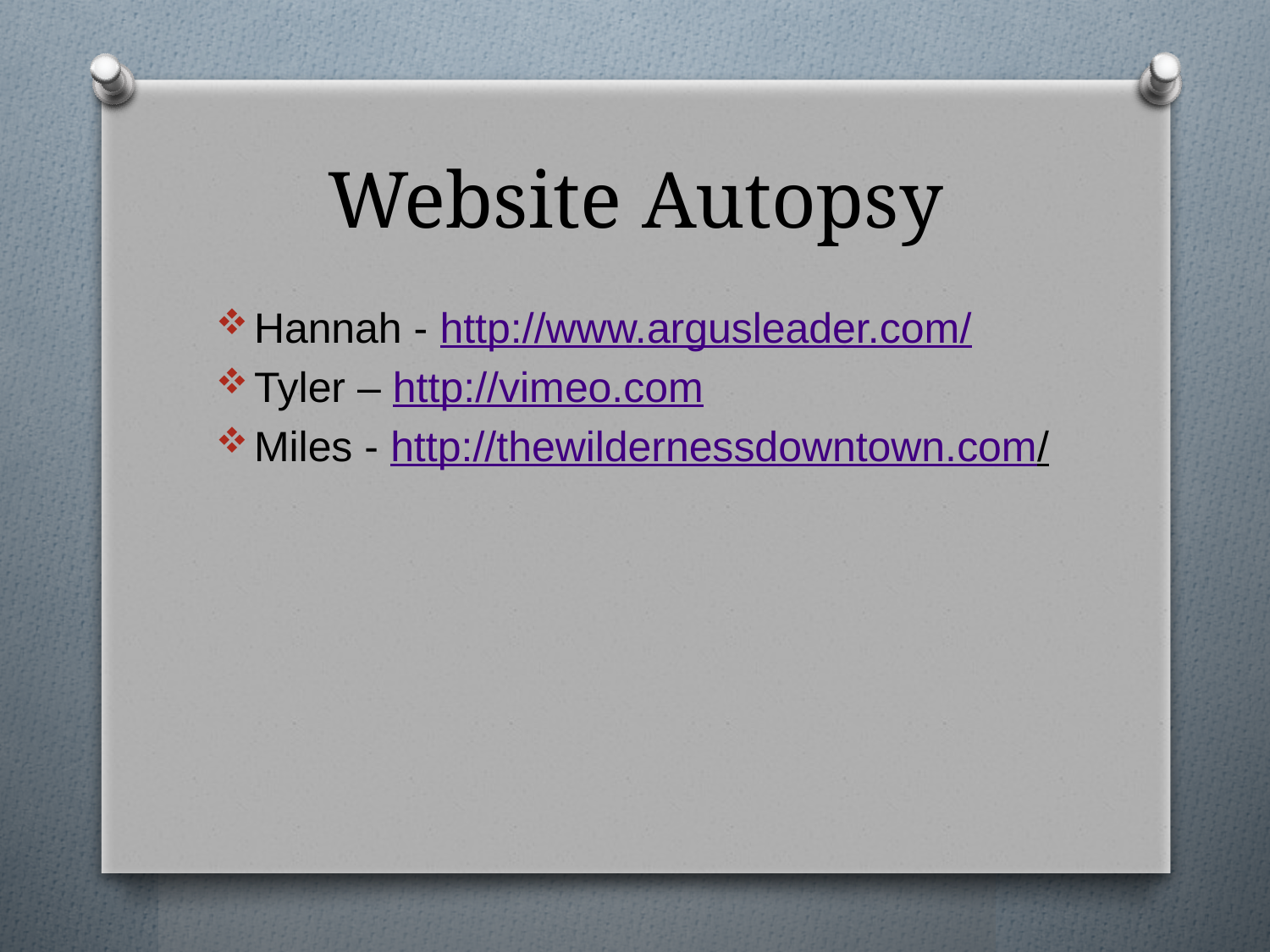

# Website Autopsy
Hannah - http://www.argusleader.com/
Tyler – http://vimeo.com
Miles - http://thewildernessdowntown.com/